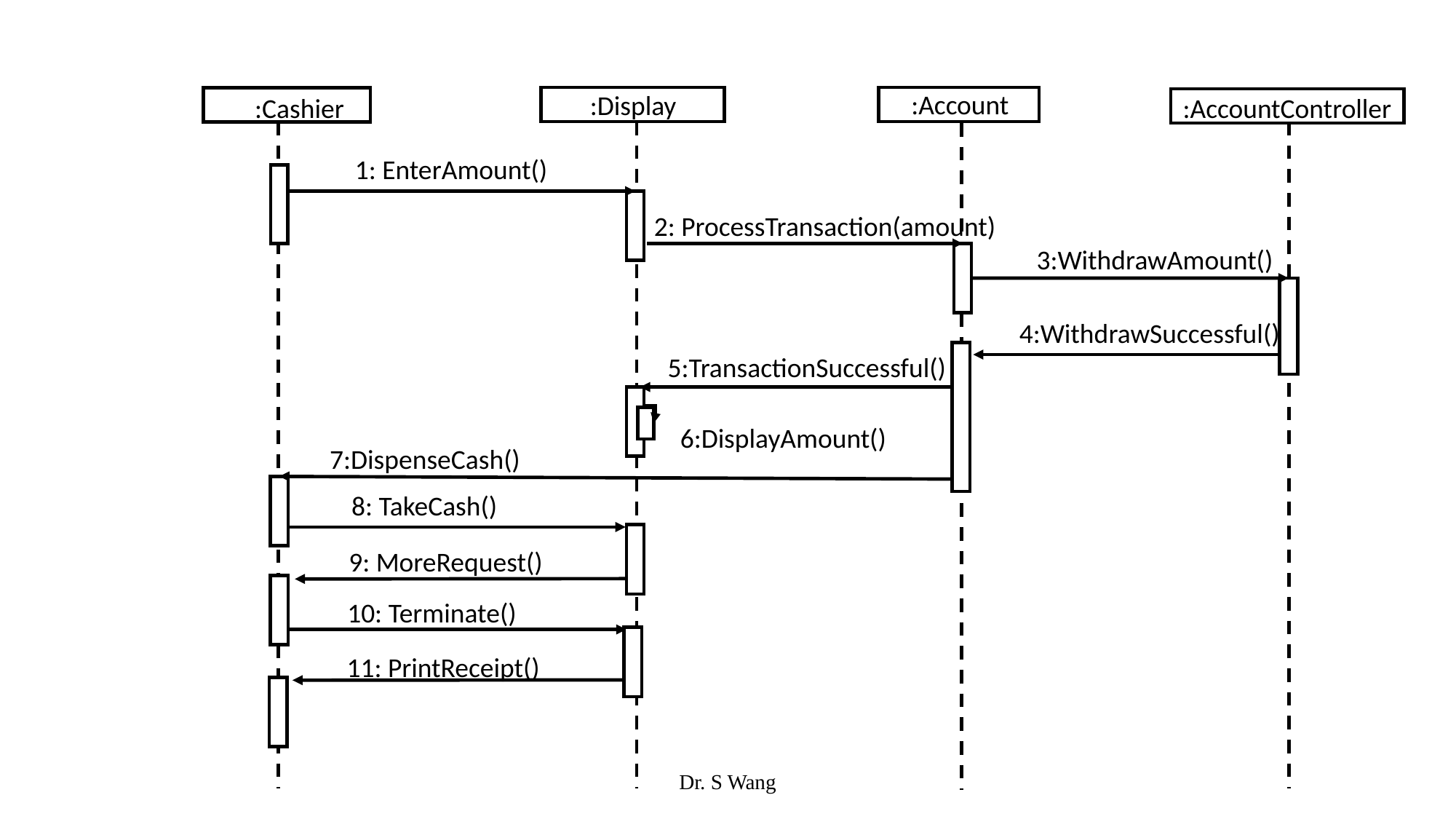

:Account
:Display
:Cashier
:AccountController

1: EnterAmount()

2: ProcessTransaction(amount)
3:WithdrawAmount()

4:WithdrawSuccessful()

5:TransactionSuccessful()

6:DisplayAmount()
7:DispenseCash()

8: TakeCash()

9: MoreRequest()

10: Terminate()

11: PrintReceipt()

Dr. S Wang